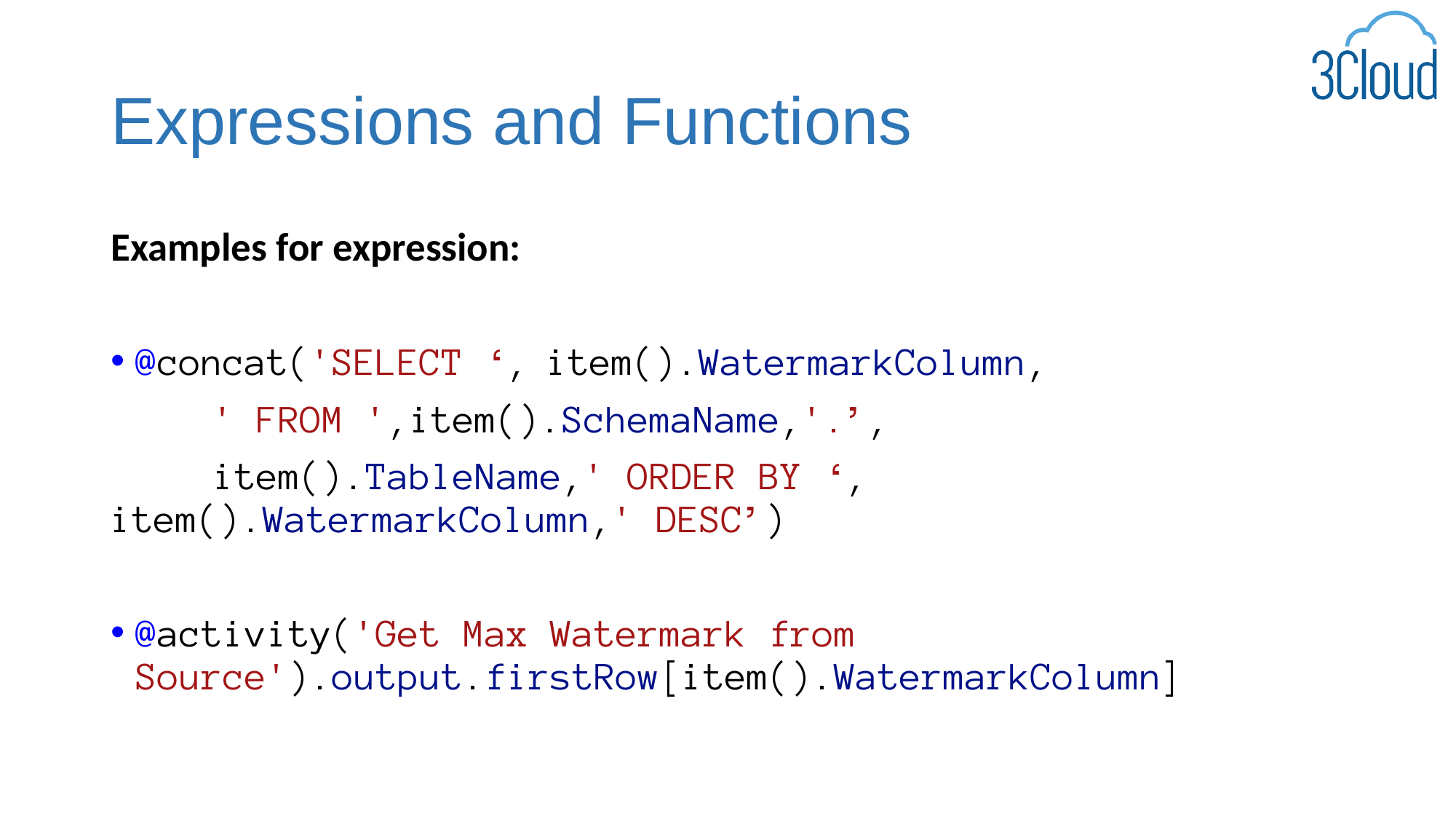

# Expressions and Functions
Examples for expression:

@concat('SELECT ‘,	item().WatermarkColumn,
	' FROM ',item().SchemaName,'.’,
	item().TableName,' ORDER BY ‘,	item().WatermarkColumn,' DESC’)

@activity('Get Max Watermark from Source').output.firstRow[item().WatermarkColumn]